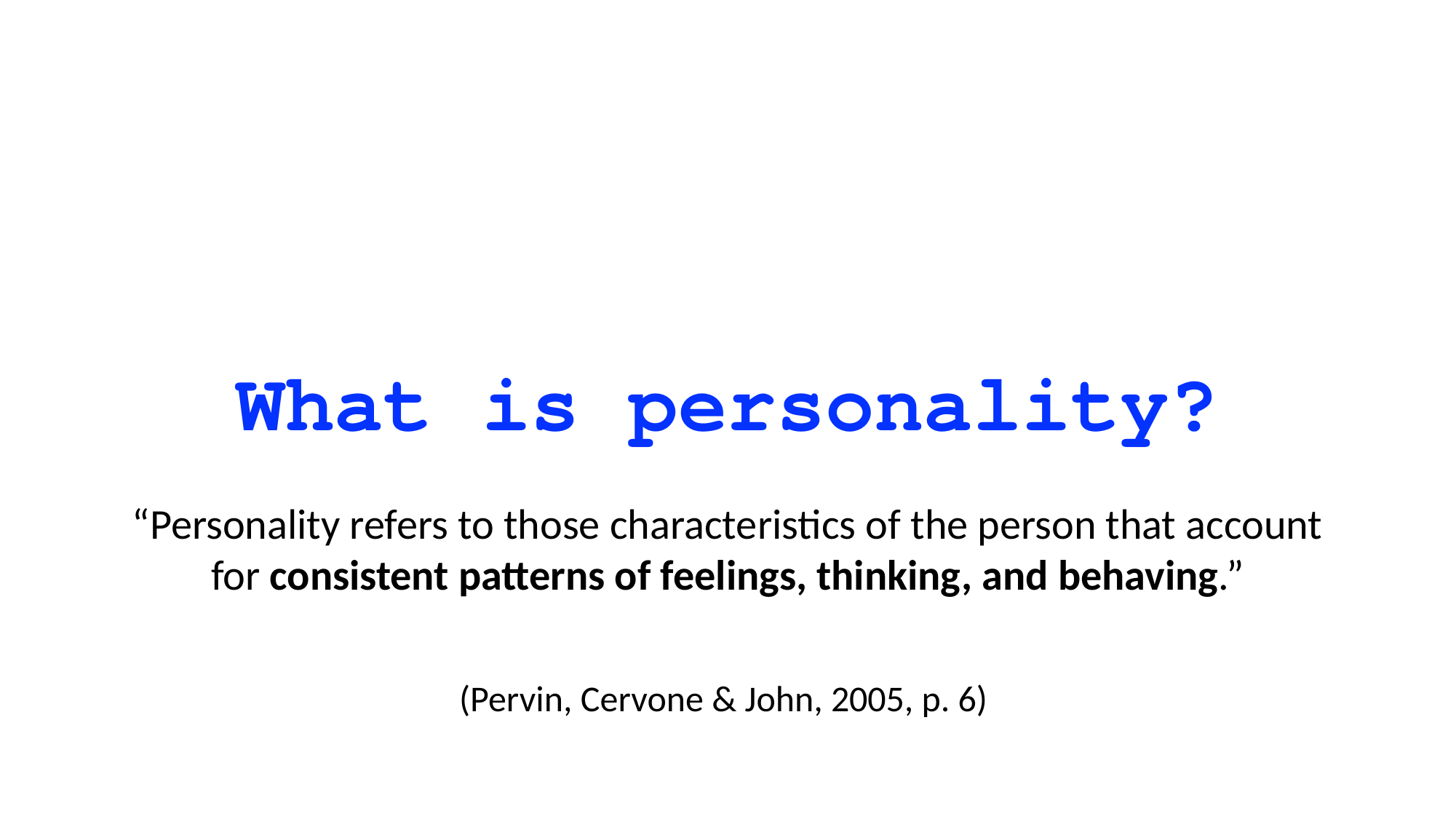

What is personality?
“Personality refers to those characteristics of the person that account for consistent patterns of feelings, thinking, and behaving.”

(Pervin, Cervone & John, 2005, p. 6)